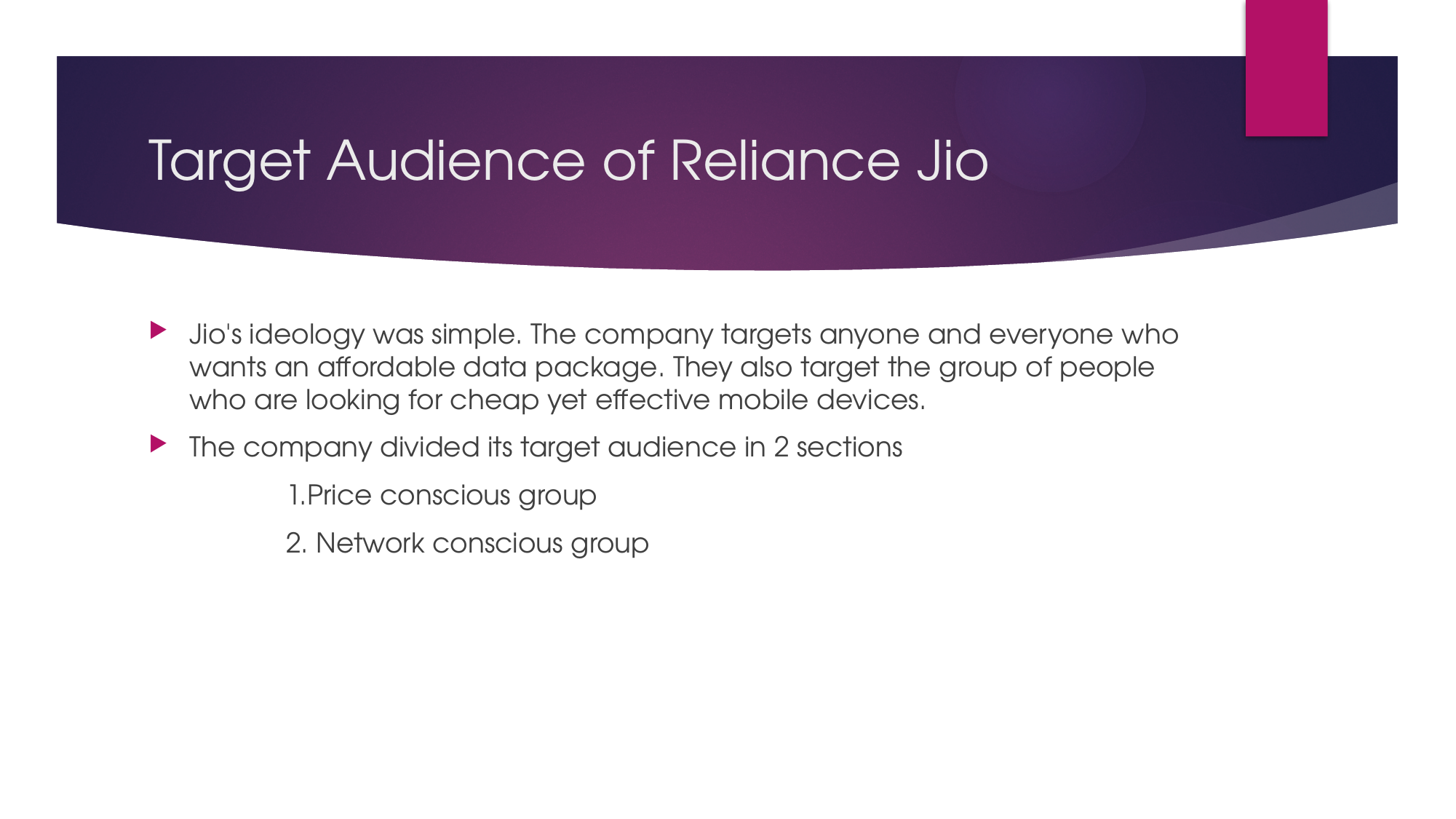

# Target Audience of Reliance Jio
Jio's ideology was simple. The company targets anyone and everyone who wants an affordable data package. They also target the group of people who are looking for cheap yet effective mobile devices.
The company divided its target audience in 2 sections
                  1.Price conscious group
                  2. Network conscious group